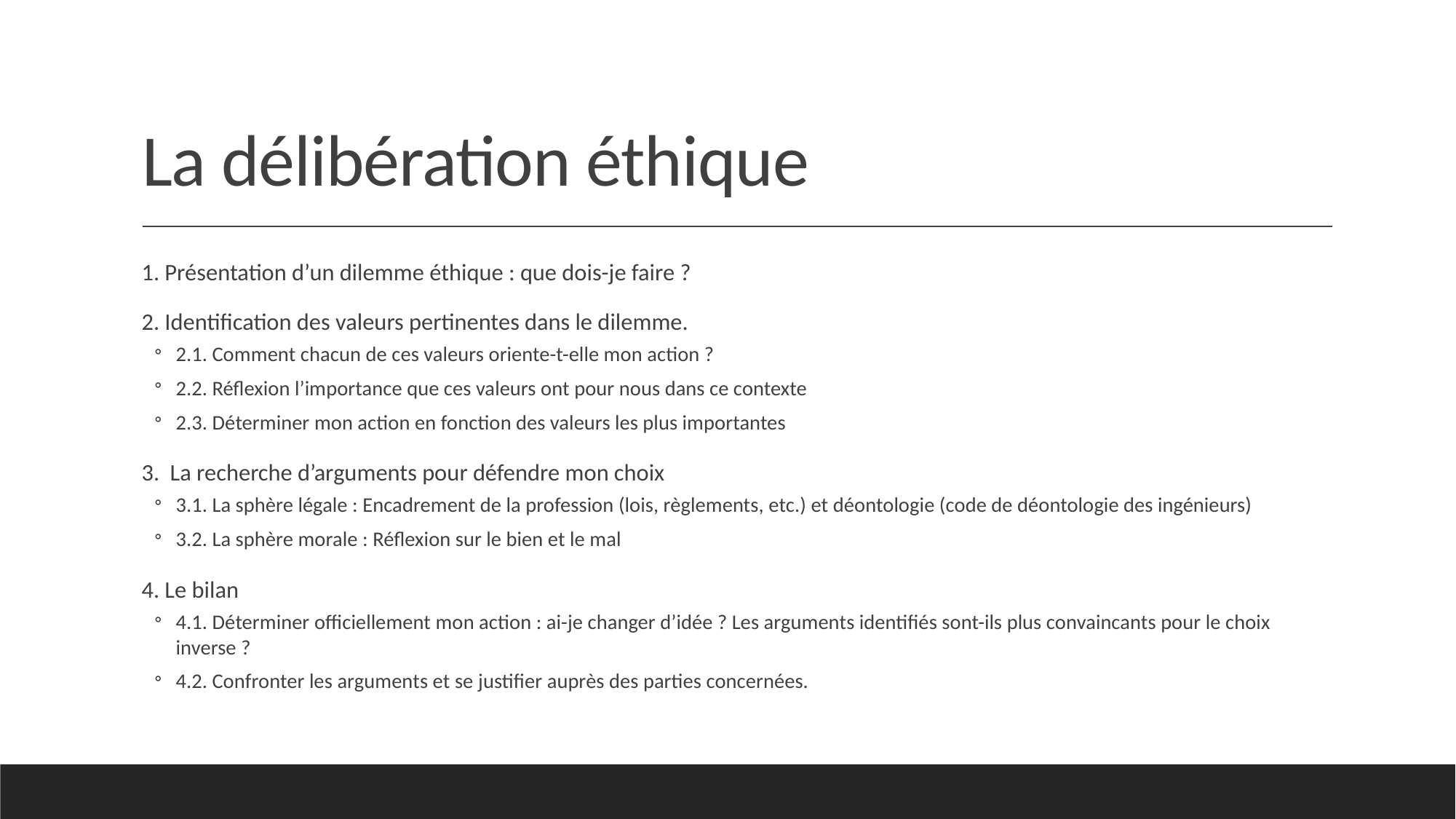

# La délibération éthique
1. Présentation d’un dilemme éthique : que dois-je faire ?
2. Identification des valeurs pertinentes dans le dilemme.
2.1. Comment chacun de ces valeurs oriente-t-elle mon action ?
2.2. Réflexion l’importance que ces valeurs ont pour nous dans ce contexte
2.3. Déterminer mon action en fonction des valeurs les plus importantes
3.  La recherche d’arguments pour défendre mon choix
3.1. La sphère légale : Encadrement de la profession (lois, règlements, etc.) et déontologie (code de déontologie des ingénieurs)
3.2. La sphère morale : Réflexion sur le bien et le mal
4. Le bilan
4.1. Déterminer officiellement mon action : ai-je changer d’idée ? Les arguments identifiés sont-ils plus convaincants pour le choix inverse ?
4.2. Confronter les arguments et se justifier auprès des parties concernées.